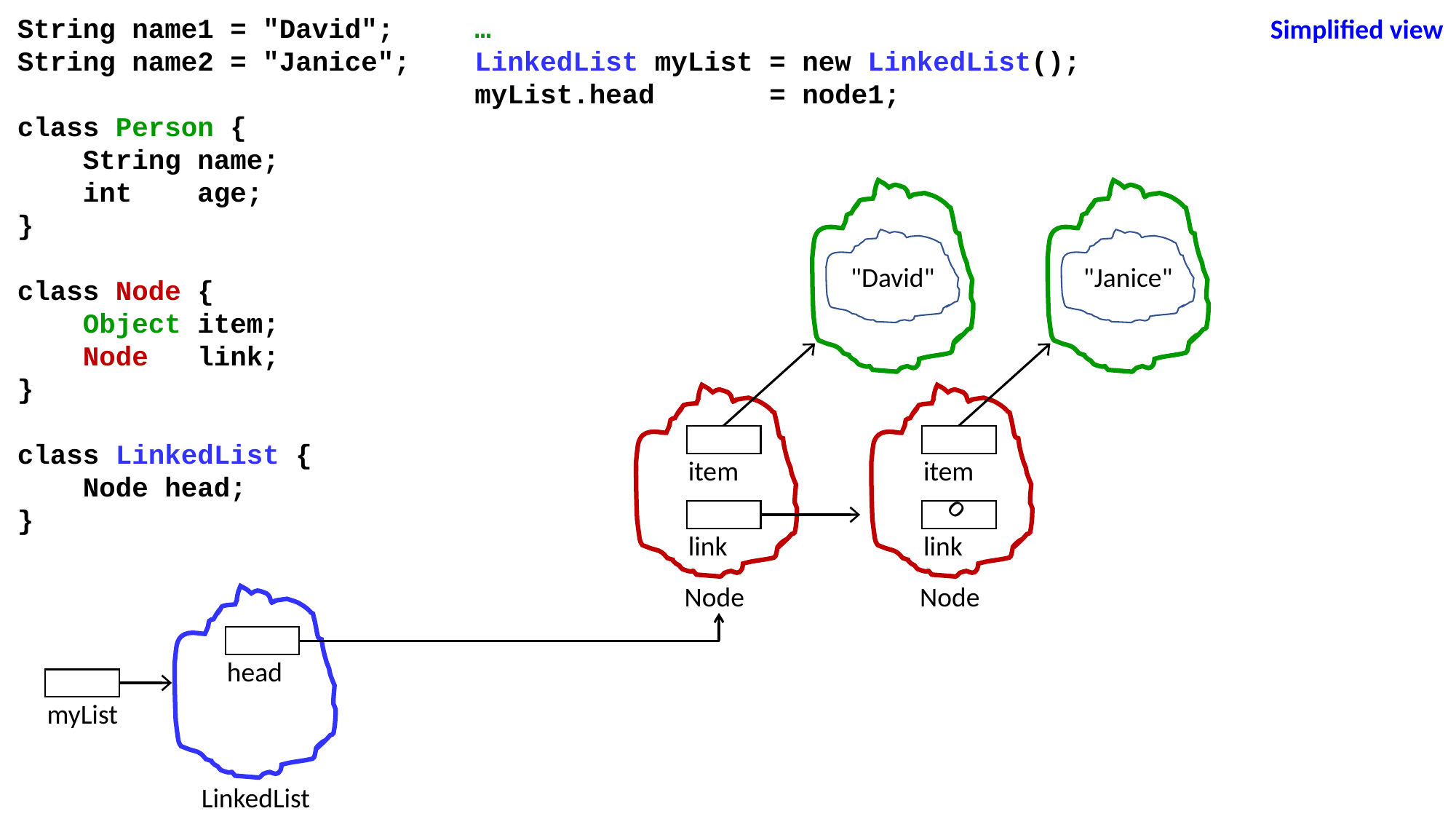

String name1 = "David";
String name2 = "Janice";

class Person {
    String name;
    int    age;
}

class Node {
    Object item;
    Node   link;
}

class LinkedList {
    Node head;
}
…
LinkedList myList = new LinkedList();
myList.head       = node1;
Simplified view

"David"

Node

"Janice"

item

link
Node
o

item

link

head

myList
LinkedList